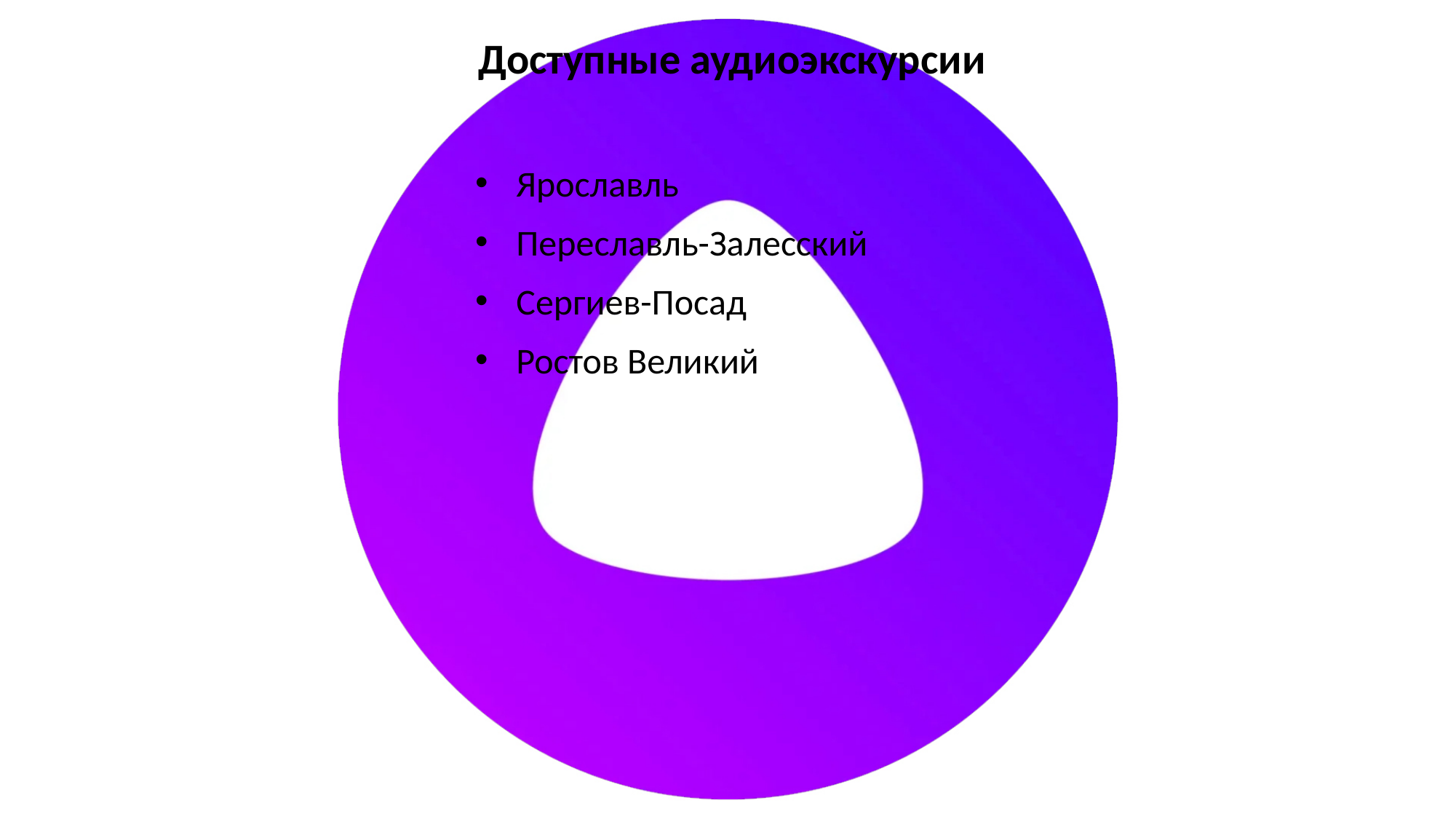

Доступные аудиоэкскурсии
Ярославль
Переславль-Залесский
Сергиев-Посад
Ростов Великий